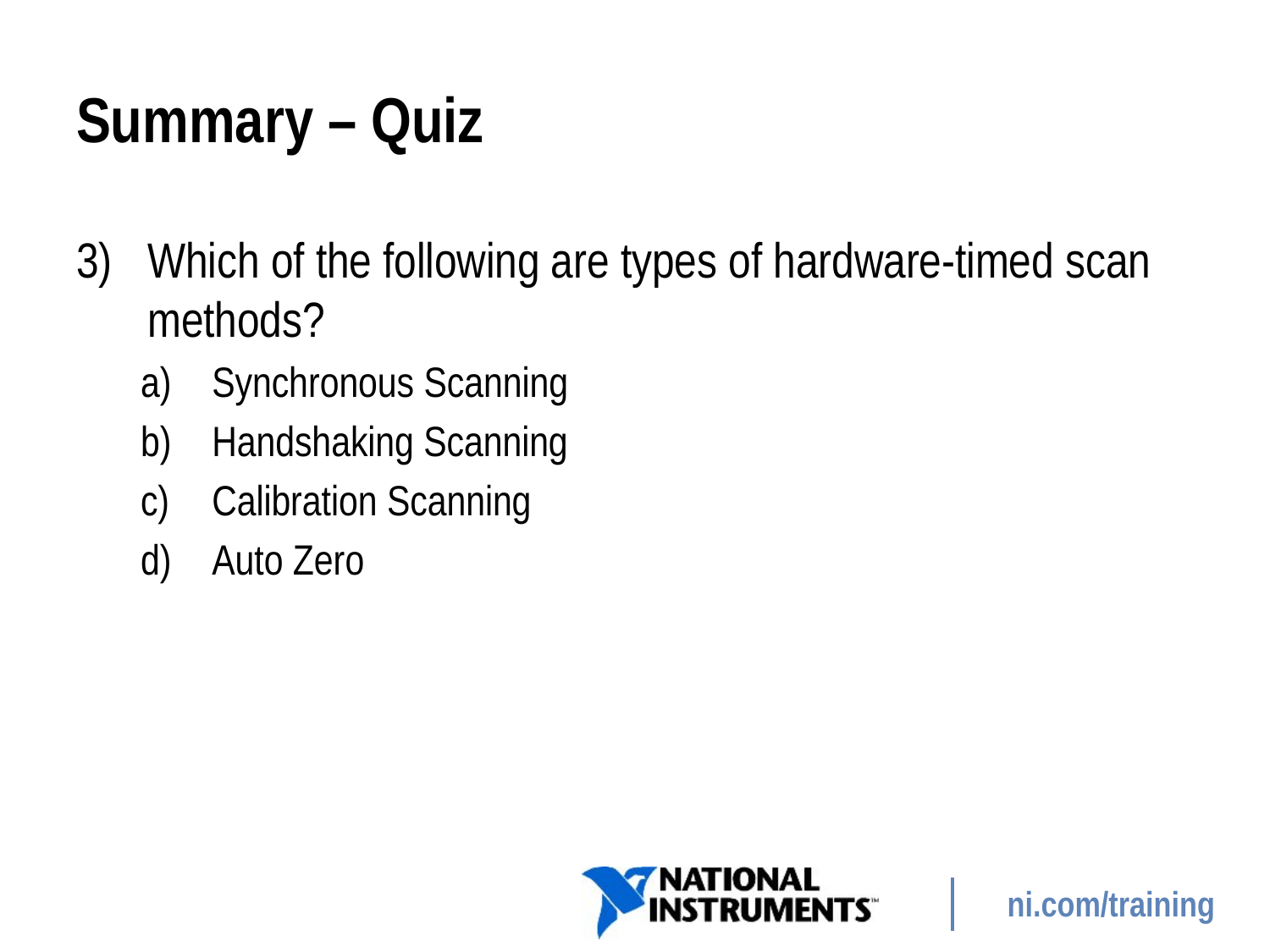

# Summary – Quiz
Which of the following are types of hardware-timed scan methods?
Synchronous Scanning
Handshaking Scanning
Calibration Scanning
Auto Zero